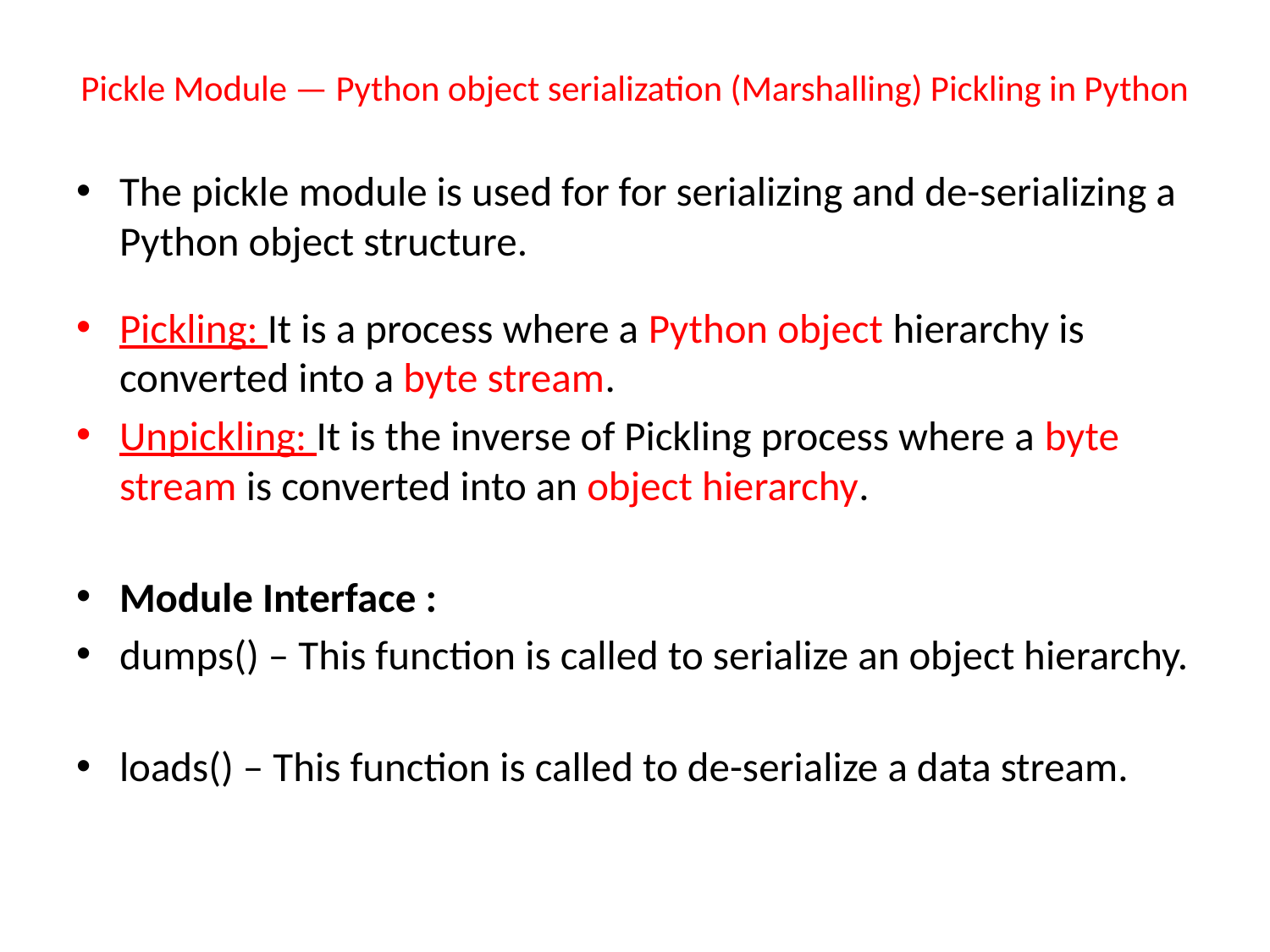

# Pickle Module — Python object serialization (Marshalling) Pickling in Python
The pickle module is used for for serializing and de-serializing a Python object structure.

Pickling: It is a process where a Python object hierarchy is converted into a byte stream.
Unpickling: It is the inverse of Pickling process where a byte stream is converted into an object hierarchy.

Module Interface :
dumps() – This function is called to serialize an object hierarchy.

loads() – This function is called to de-serialize a data stream.